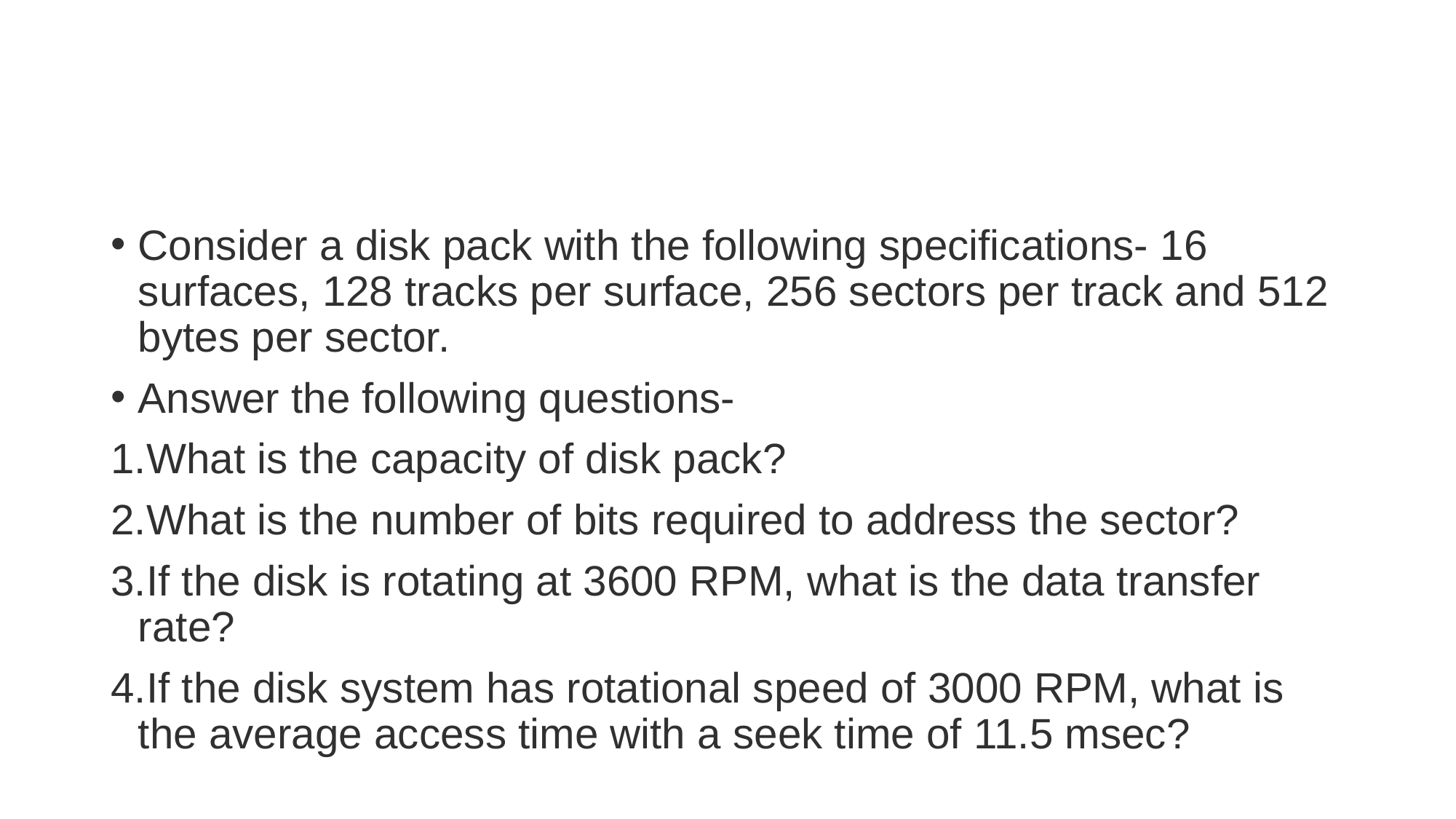

#
Consider a disk pack with the following specifications- 16 surfaces, 128 tracks per surface, 256 sectors per track and 512 bytes per sector.
Answer the following questions-
What is the capacity of disk pack?
What is the number of bits required to address the sector?
If the disk is rotating at 3600 RPM, what is the data transfer rate?
If the disk system has rotational speed of 3000 RPM, what is the average access time with a seek time of 11.5 msec?